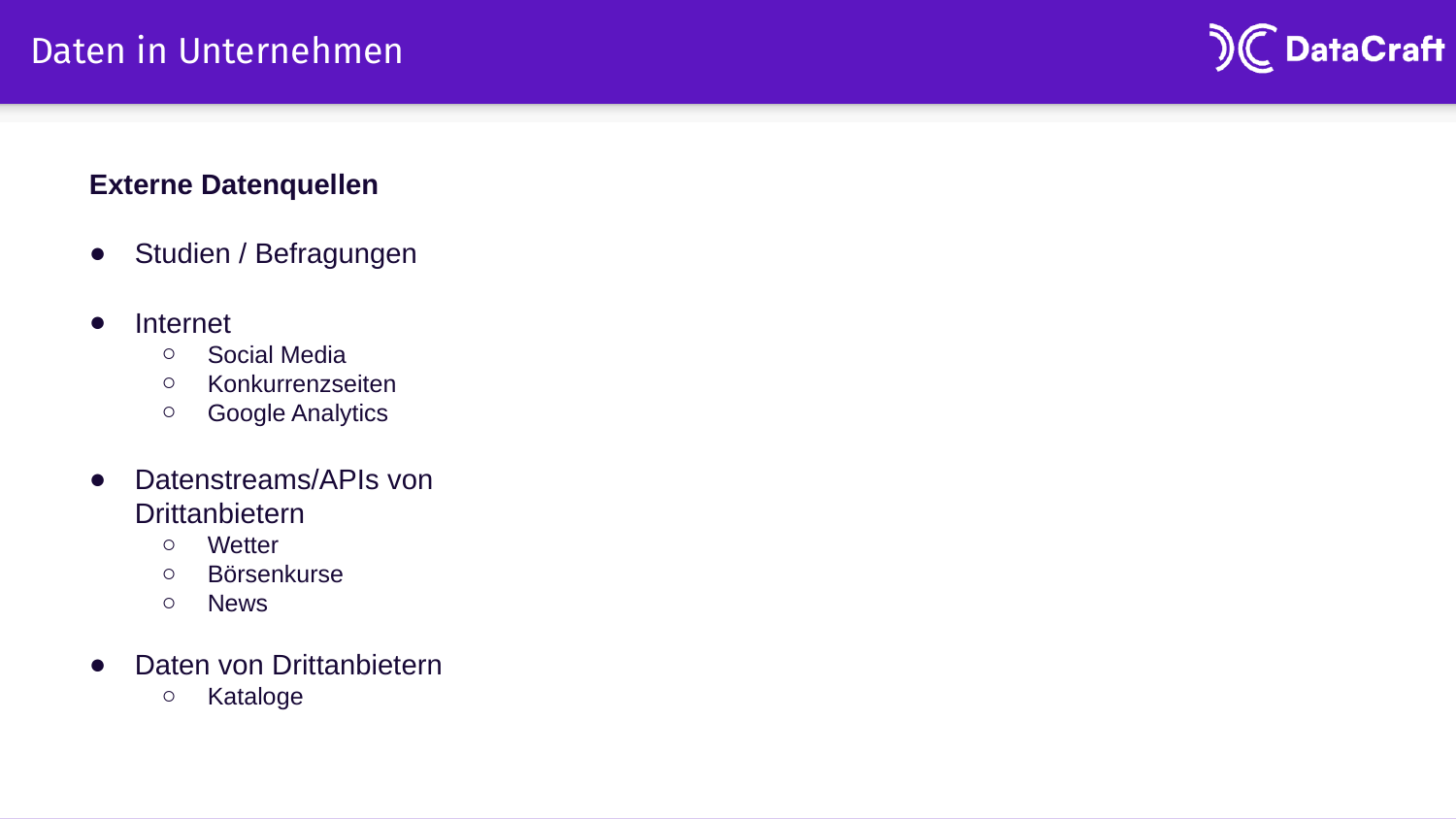

# Daten in Unternehmen
Externe Datenquellen

Studien / Befragungen

Internet
Social Media
Konkurrenzseiten
Google Analytics

Datenstreams/APIs von Drittanbietern
Wetter
Börsenkurse
News

Daten von Drittanbietern
Kataloge